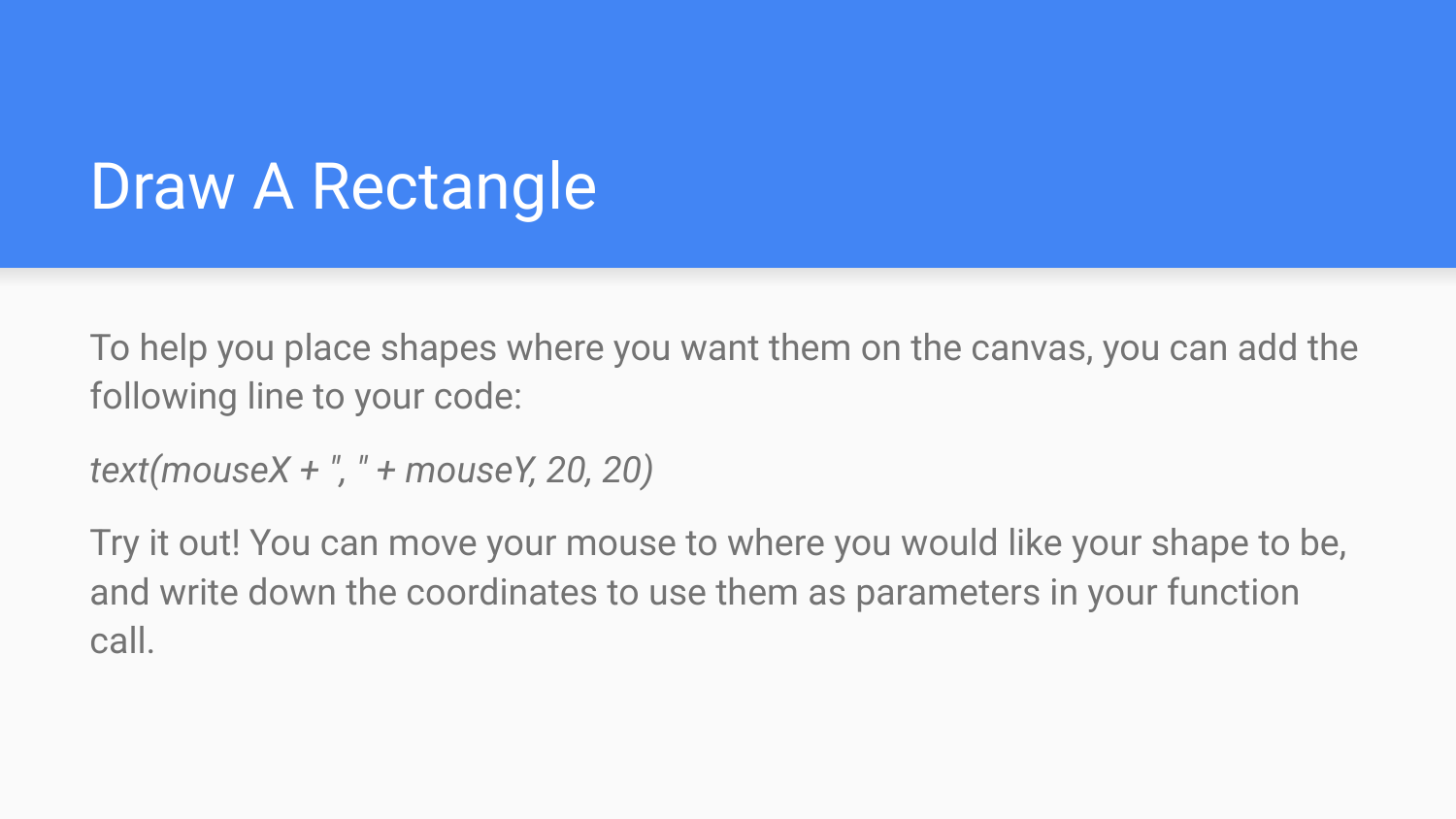

# Draw A Rectangle
To help you place shapes where you want them on the canvas, you can add the following line to your code:
text(mouseX + ", " + mouseY, 20, 20)
Try it out! You can move your mouse to where you would like your shape to be, and write down the coordinates to use them as parameters in your function call.